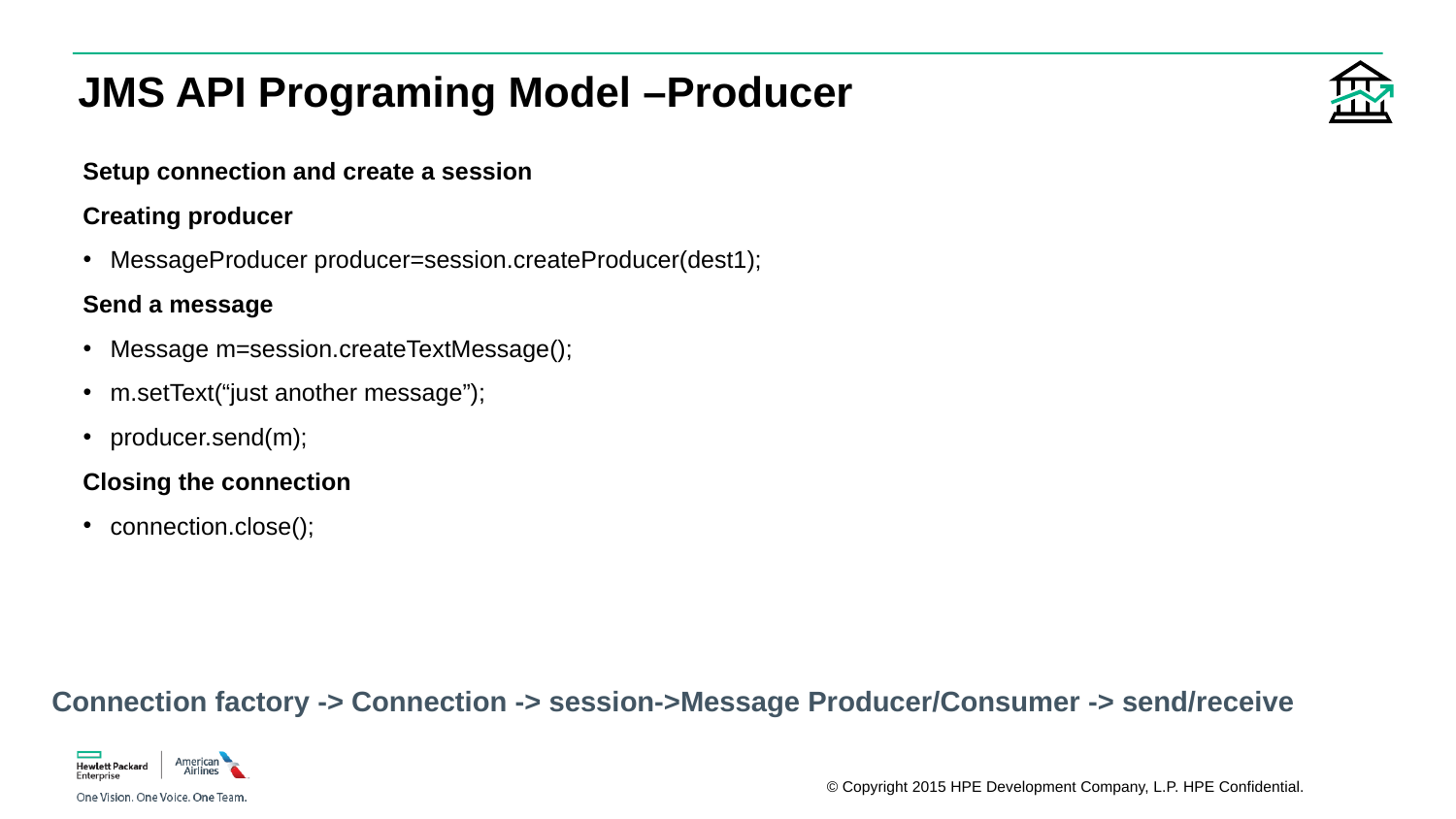

# JMS API Programing Model –Producer
Setup connection and create a session
Creating producer
MessageProducer producer=session.createProducer(dest1);
Send a message
Message m=session.createTextMessage();
m.setText(“just another message”);
producer.send(m);
Closing the connection
connection.close();
Connection factory -> Connection -> session->Message Producer/Consumer -> send/receive